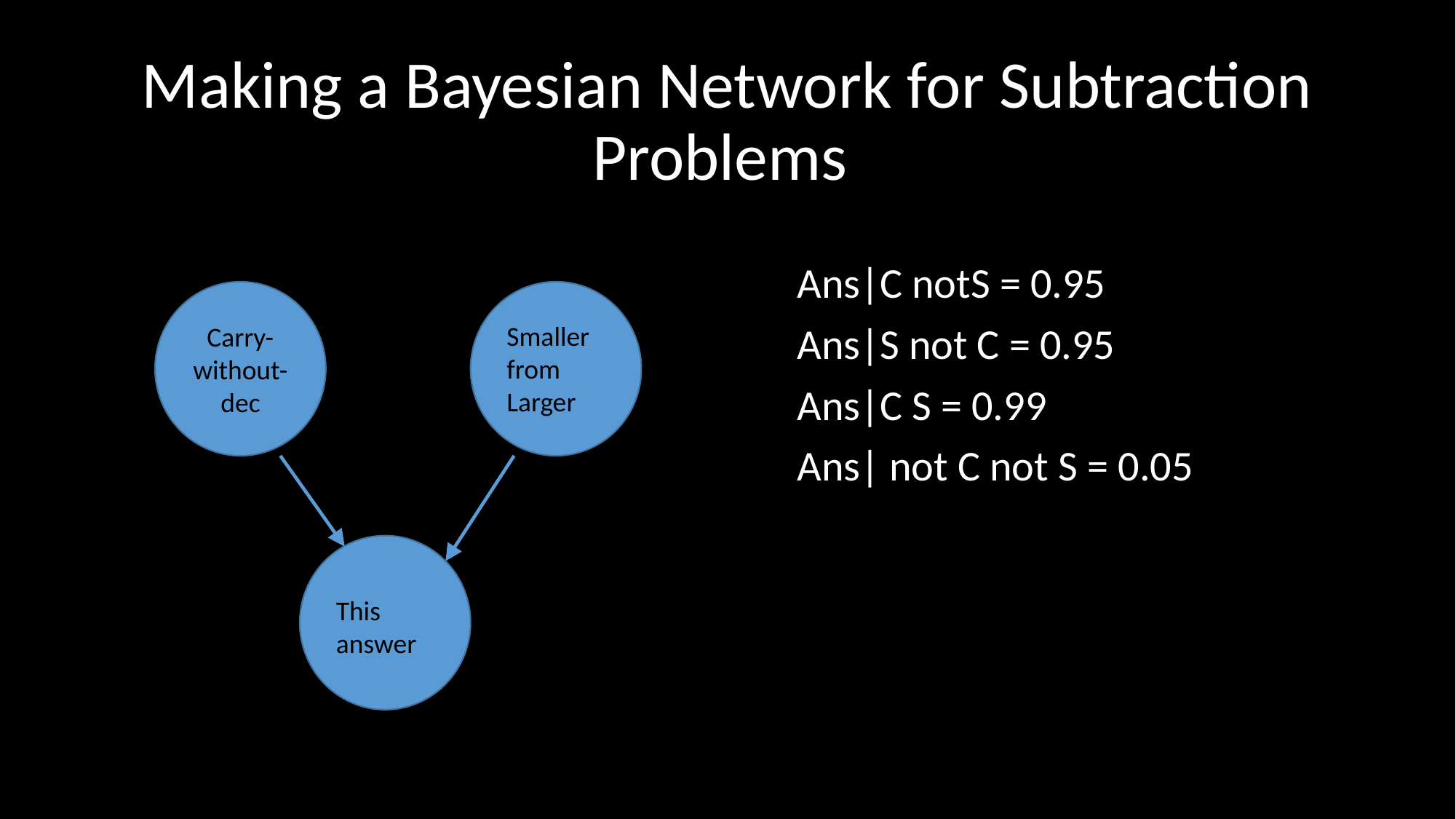

# Making a Bayesian Network for Subtraction Problems
Ans|C notS = 0.95
Ans|S not C = 0.95
Ans|C S = 0.99
Ans| not C not S = 0.05

Carry-without-dec

Smaller from Larger

This answer